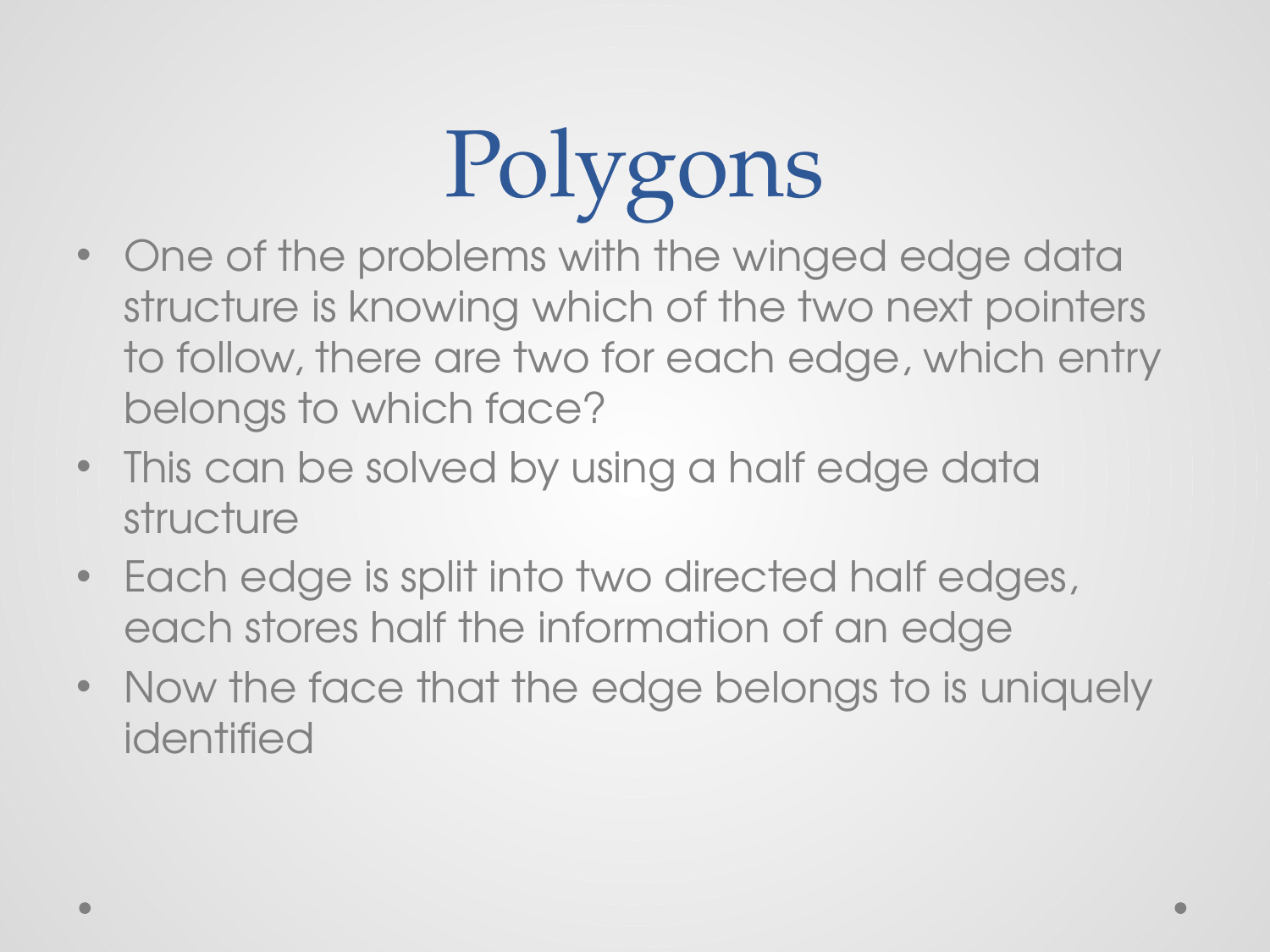

# Polygons
One of the problems with the winged edge data structure is knowing which of the two next pointers to follow, there are two for each edge, which entry belongs to which face?
This can be solved by using a half edge data structure
Each edge is split into two directed half edges, each stores half the information of an edge
Now the face that the edge belongs to is uniquely identified